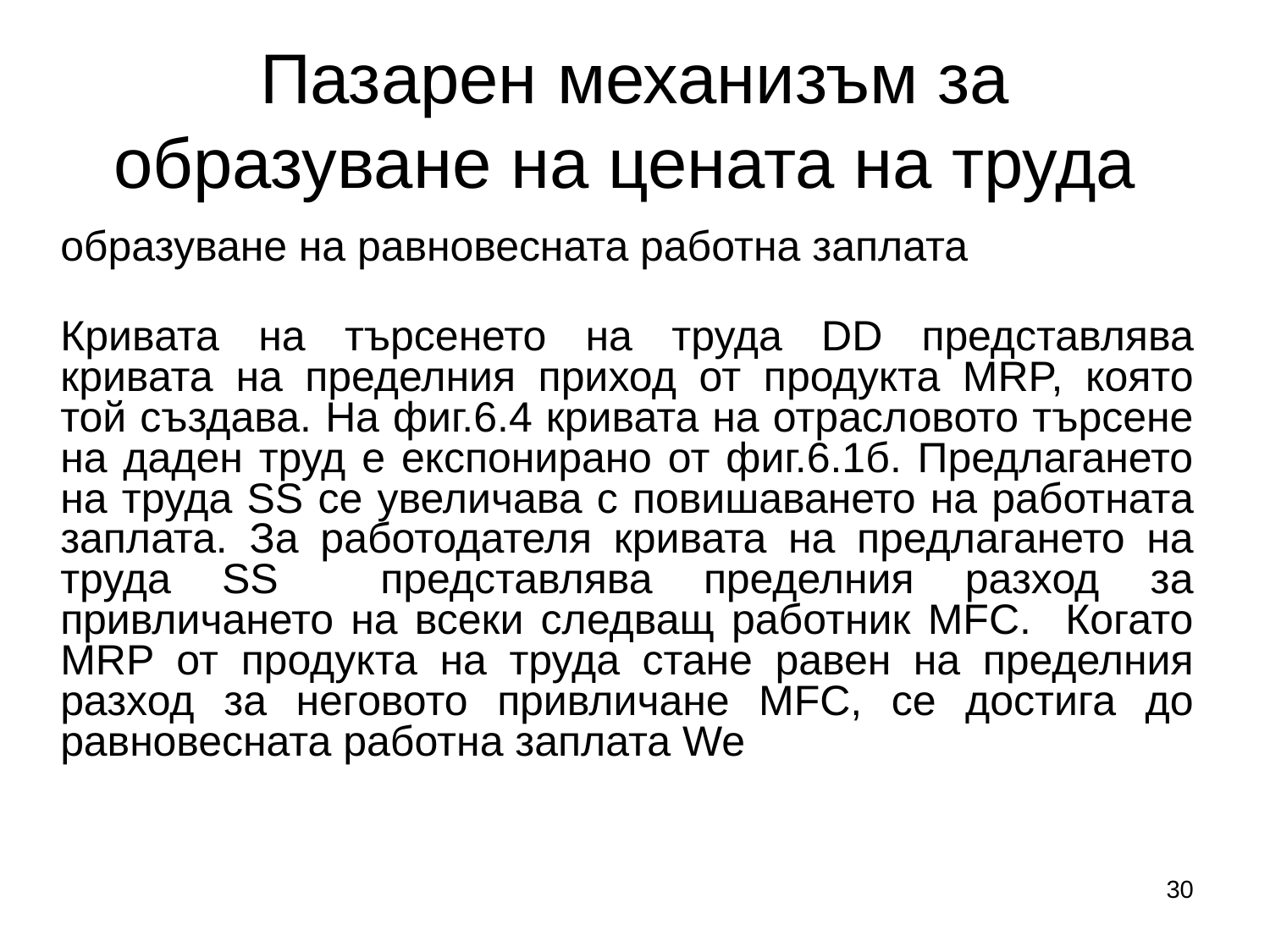

# Пазарен механизъм за образуване на цената на труда
	образуване на равновесната работна заплата

	Кривата на търсенето на труда DD представлява кривата на пределния приход от продукта MRP, която той създава. На фиг.6.4 кривата на отрасловото търсене на даден труд е експонирано от фиг.6.1б. Предлагането на труда SS се увеличава с повишаването на работната заплата. За работодателя кривата на предлагането на труда SS  представлява пределния разход за привличането на всеки следващ работник MFC.  Когато MRP от продукта на труда стане равен на пределния разход за неговото привличане MFC, се достига до равновесната работна заплата We

30